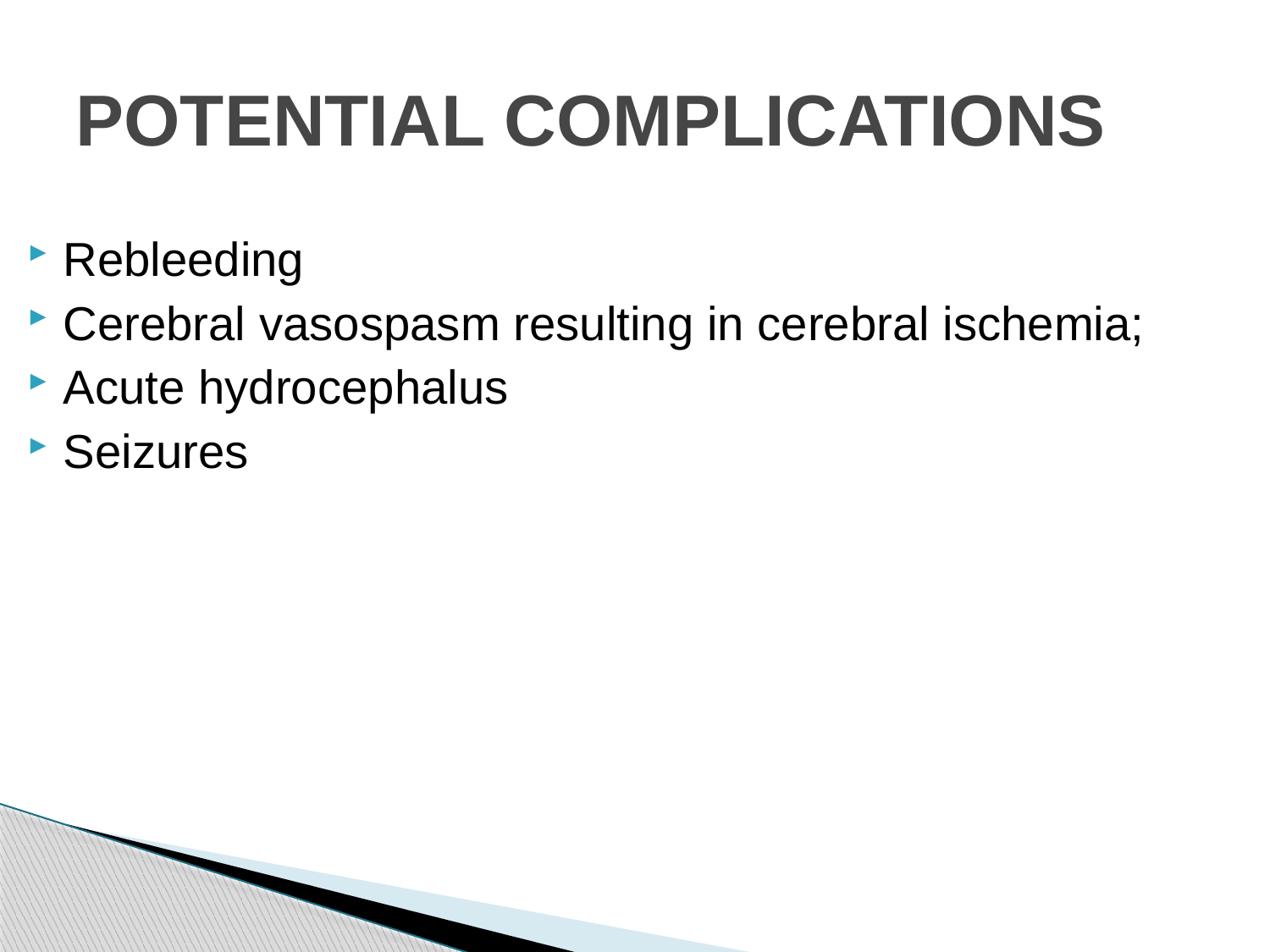

# POTENTIAL COMPLICATIONS
Rebleeding
Cerebral vasospasm resulting in cerebral ischemia;
Acute hydrocephalus
Seizures